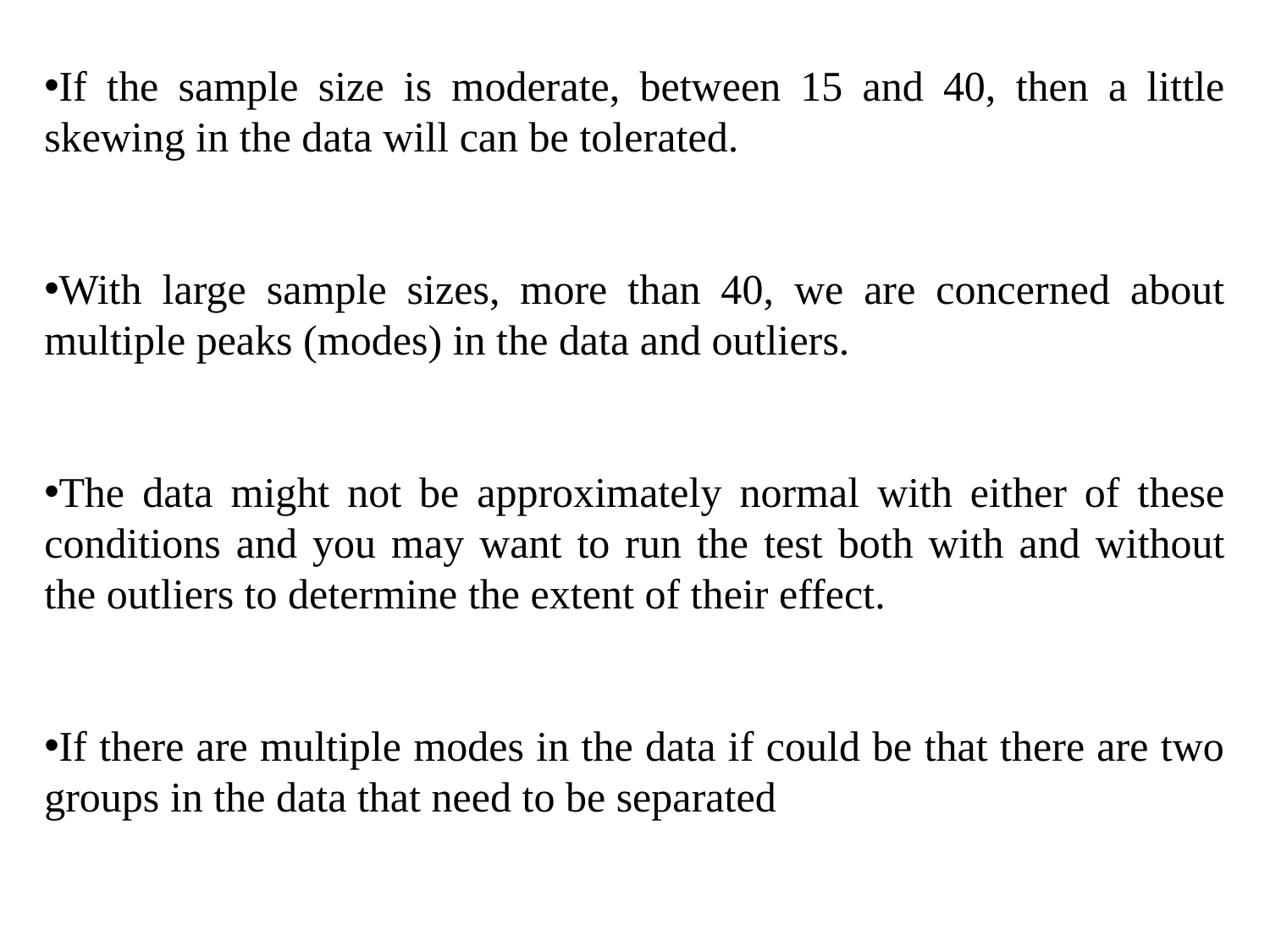

If the sample size is moderate, between 15 and 40, then a little skewing in the data will can be tolerated.

With large sample sizes, more than 40, we are concerned about multiple peaks (modes) in the data and outliers.

The data might not be approximately normal with either of these conditions and you may want to run the test both with and without the outliers to determine the extent of their effect.

If there are multiple modes in the data if could be that there are two groups in the data that need to be separated